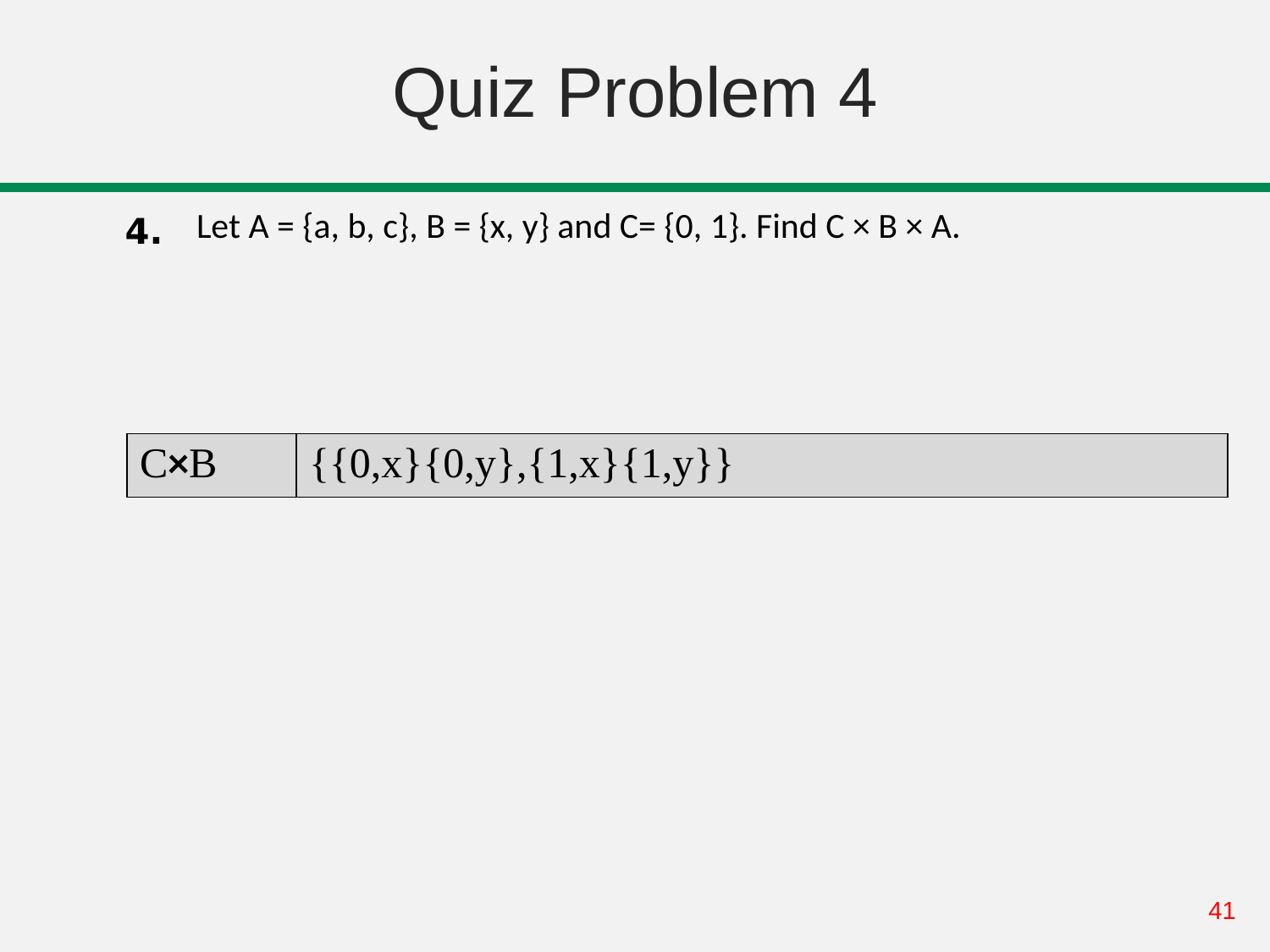

# Quiz Problem 4
| 4. | Let A = {a, b, c}, B = {x, y} and C= {0, 1}. Find C × B × A. |  |
| --- | --- | --- |
|  |  |  |
| C×B | {{0,x}{0,y},{1,x}{1,y}} |
| --- | --- |